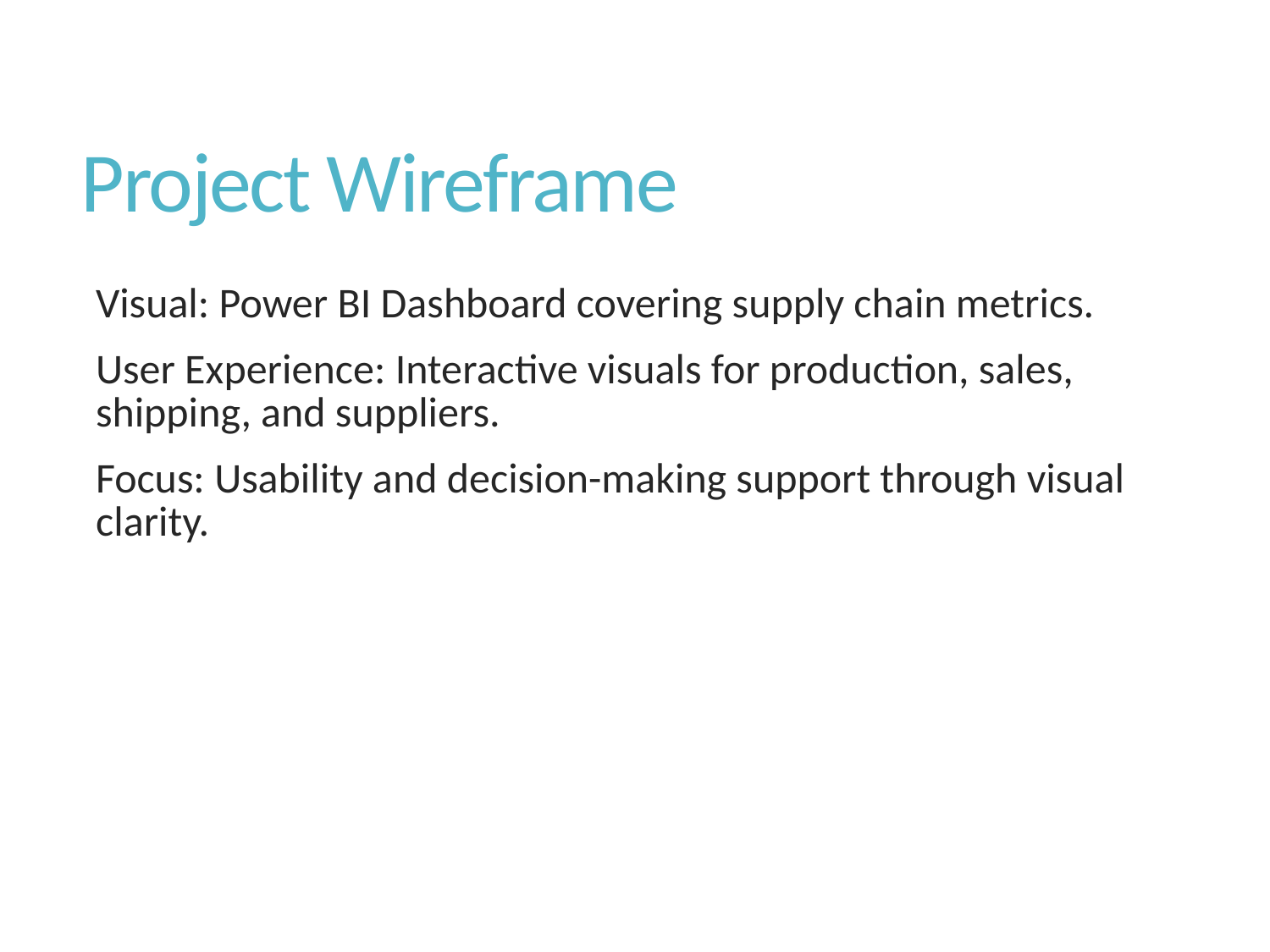

# Project Wireframe
Visual: Power BI Dashboard covering supply chain metrics.
User Experience: Interactive visuals for production, sales, shipping, and suppliers.
Focus: Usability and decision-making support through visual clarity.